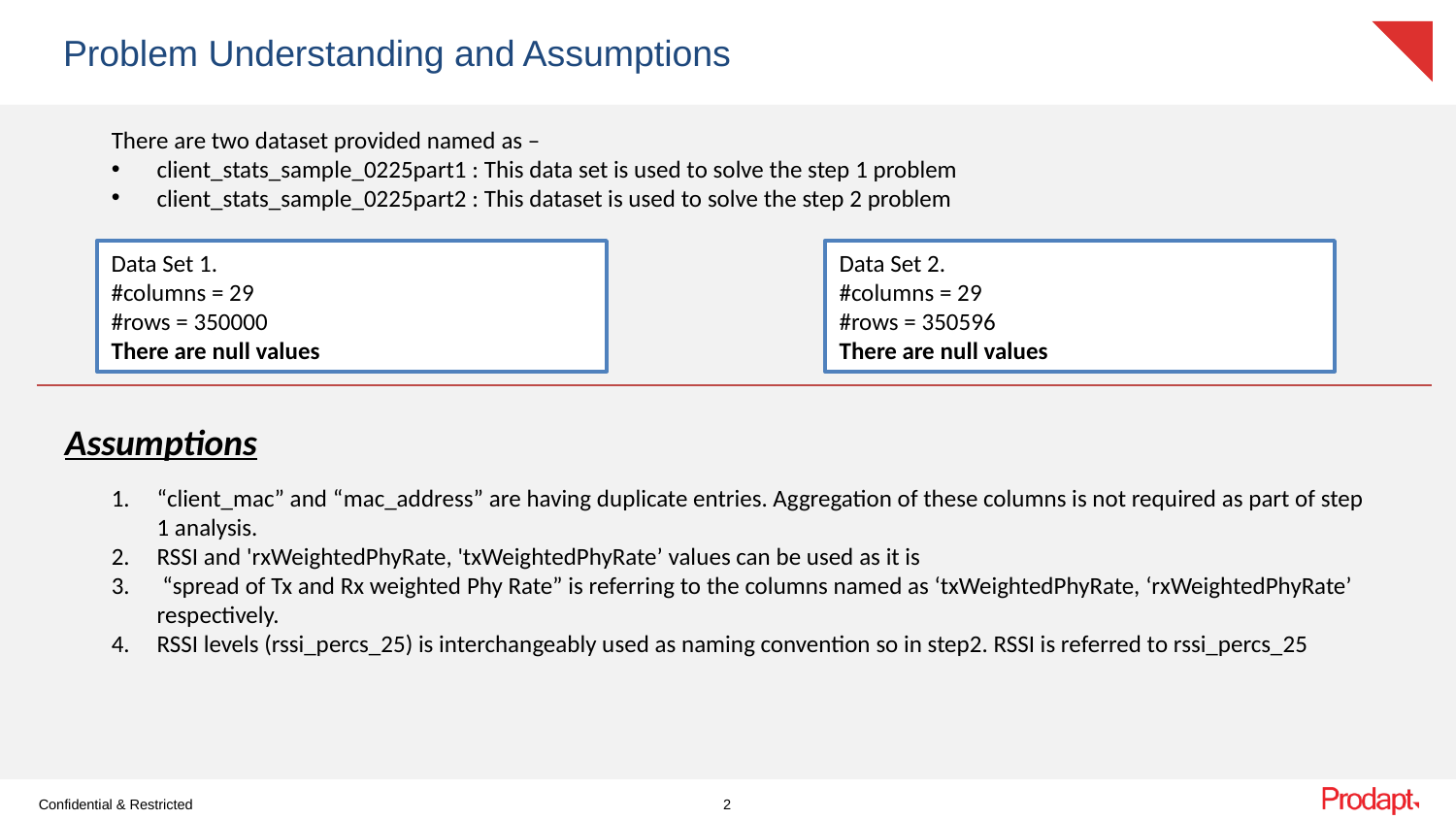

# Problem Understanding and Assumptions
There are two dataset provided named as –
client_stats_sample_0225part1 : This data set is used to solve the step 1 problem
client_stats_sample_0225part2 : This dataset is used to solve the step 2 problem
Data Set 1.
#columns = 29
#rows = 350000
There are null values
Data Set 2.
#columns = 29
#rows = 350596
There are null values
Assumptions
“client_mac” and “mac_address” are having duplicate entries. Aggregation of these columns is not required as part of step 1 analysis.
RSSI and 'rxWeightedPhyRate, 'txWeightedPhyRate’ values can be used as it is
 “spread of Tx and Rx weighted Phy Rate” is referring to the columns named as ‘txWeightedPhyRate, ‘rxWeightedPhyRate’ respectively.
RSSI levels (rssi_percs_25) is interchangeably used as naming convention so in step2. RSSI is referred to rssi_percs_25
2